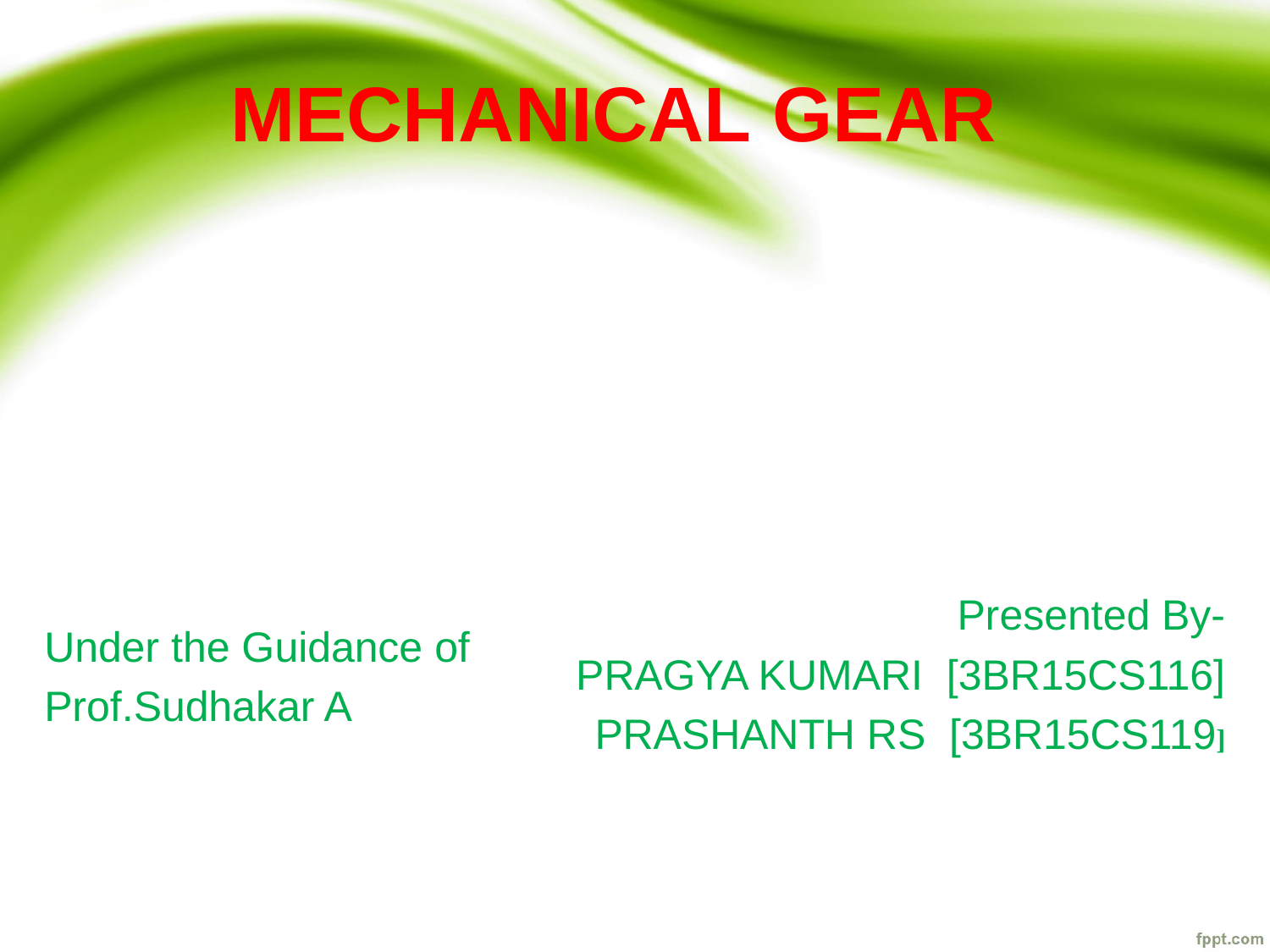

# MECHANICAL GEAR
Presented By-
PRAGYA KUMARI  [3BR15CS116]
PRASHANTH RS  [3BR15CS119]
Under the Guidance of
Prof.Sudhakar A